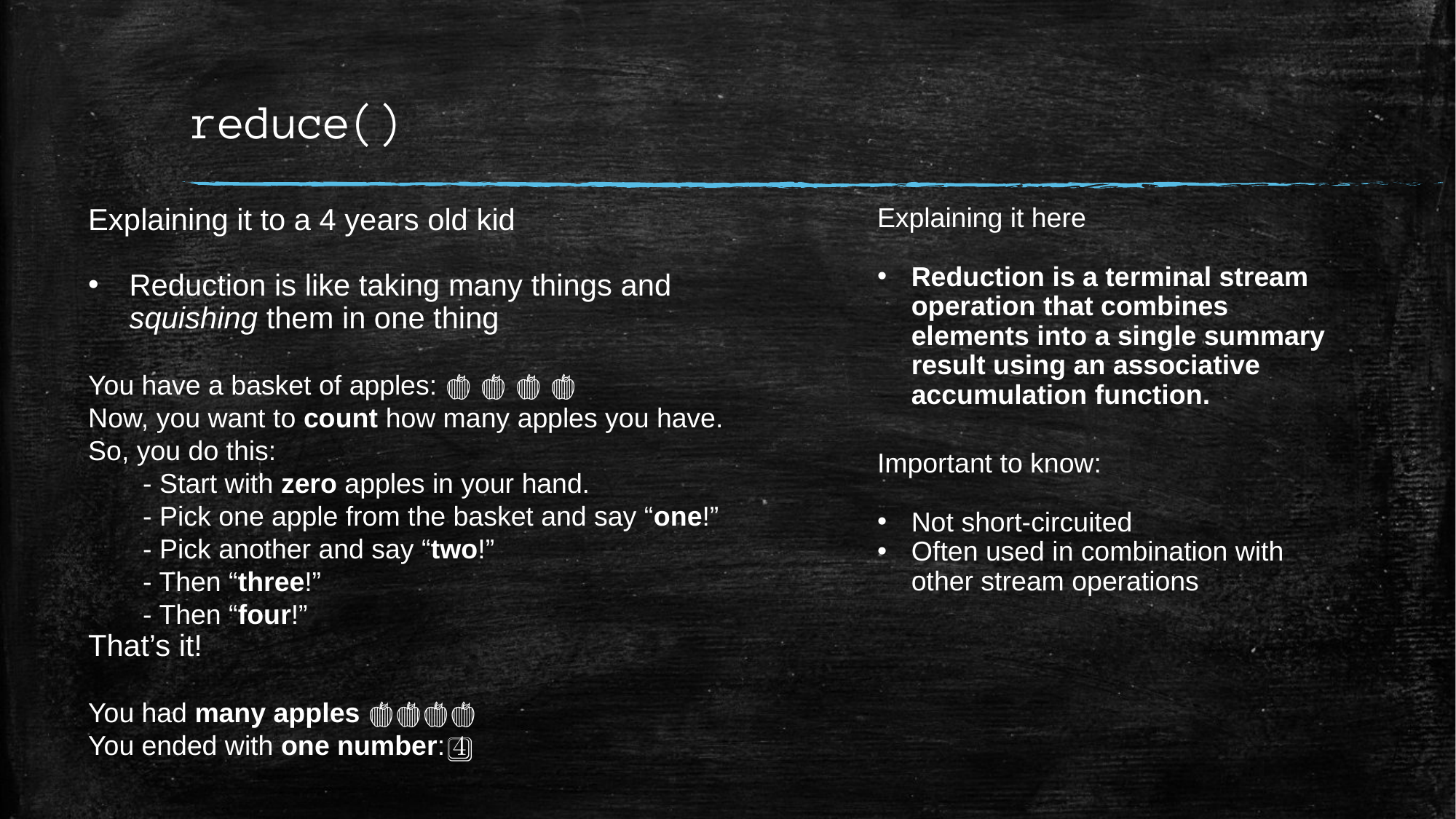

# reduce()

Explaining it to a 4 years old kid

Reduction is like taking many things and squishing them in one thing

You have a basket of apples: 🍎 🍎 🍎 🍎
Now, you want to count how many apples you have.
So, you do this:
- Start with zero apples in your hand.
- Pick one apple from the basket and say “one!”
- Pick another and say “two!”
- Then “three!”
- Then “four!”
That’s it!

You had many apples 🍎🍎🍎🍎
You ended with one number: 4️⃣
Explaining it here

Reduction is a terminal stream operation that combines elements into a single summary result using an associative accumulation function.

Important to know:

Not short-circuited
Often used in combination with other stream operations